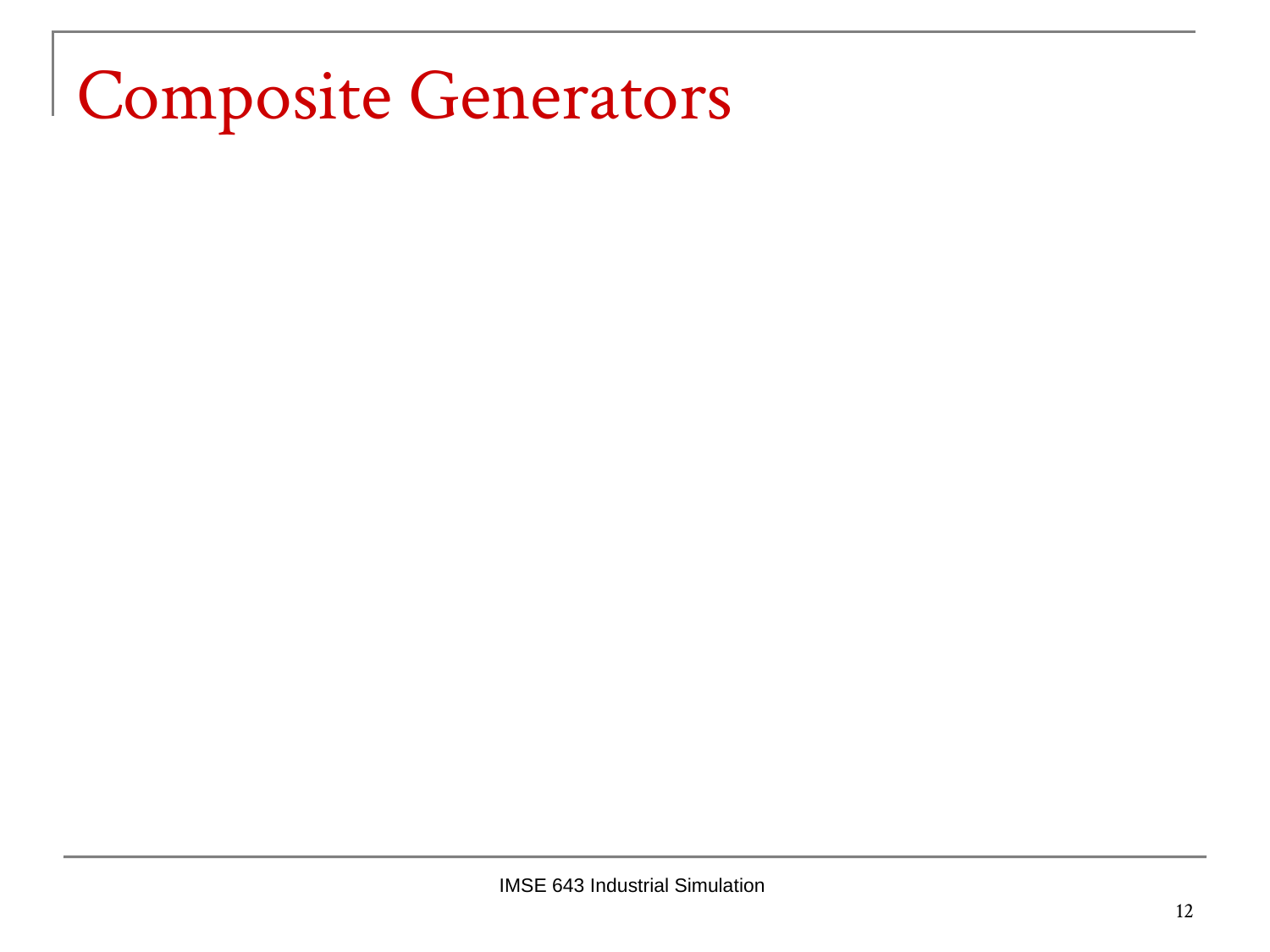

# Composite Generators

IMSE 643 Industrial Simulation
12